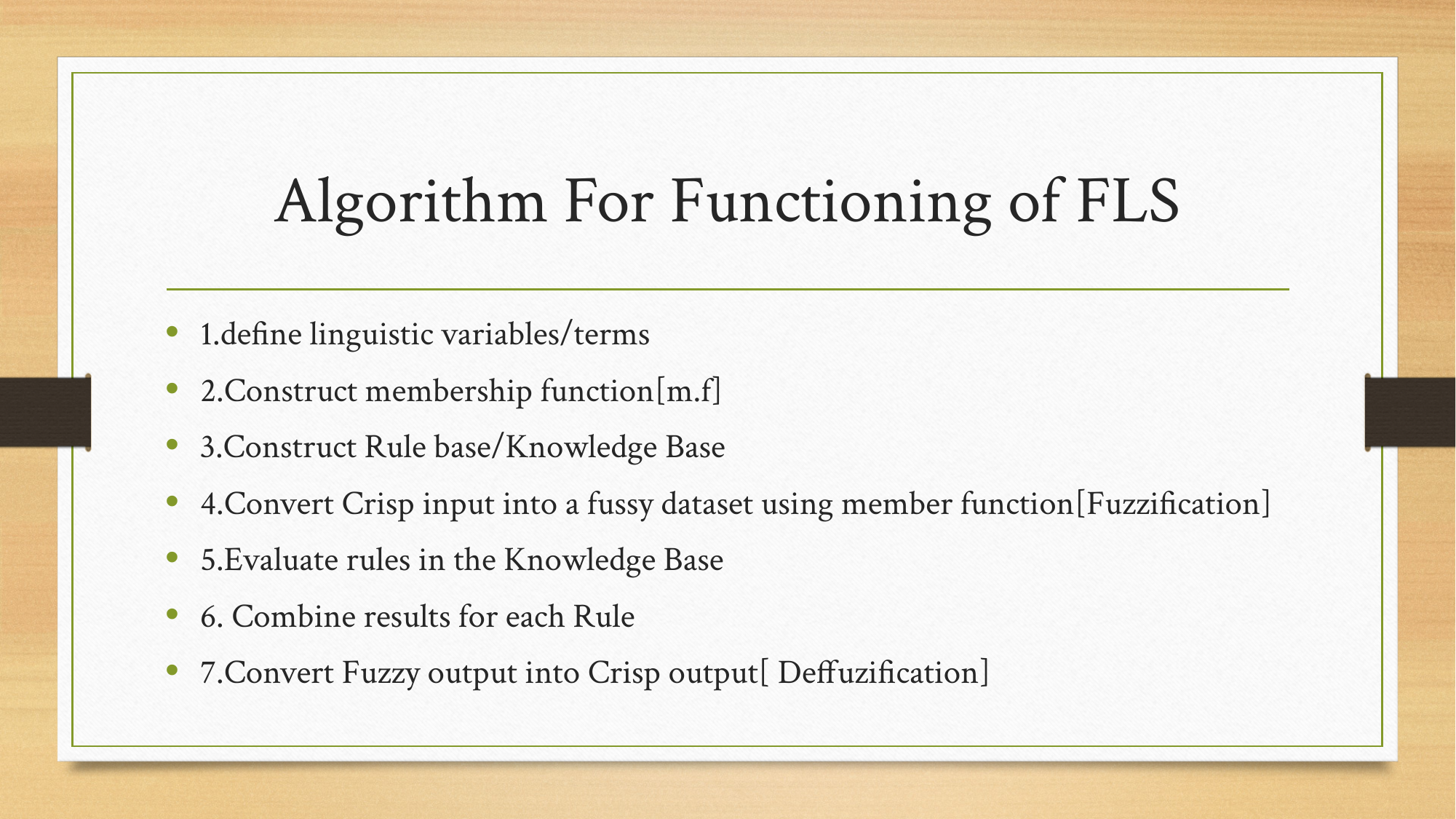

# Algorithm For Functioning of FLS
1.define linguistic variables/terms
2.Construct membership function[m.f]
3.Construct Rule base/Knowledge Base
4.Convert Crisp input into a fussy dataset using member function[Fuzzification]
5.Evaluate rules in the Knowledge Base
6. Combine results for each Rule
7.Convert Fuzzy output into Crisp output[ Deffuzification]